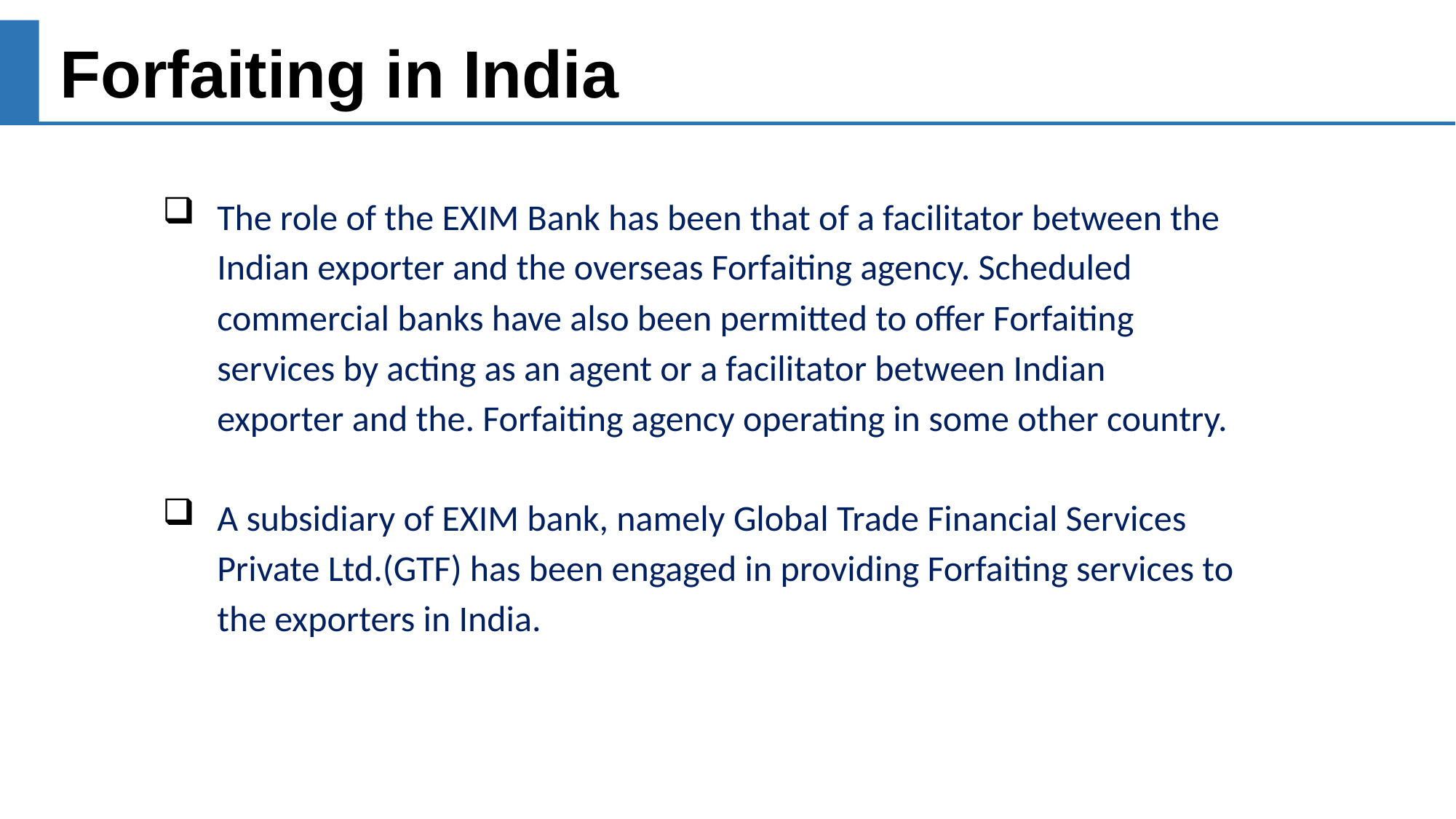

Forfaiting in India
The role of the EXIM Bank has been that of a facilitator between the Indian exporter and the overseas Forfaiting agency. Scheduled commercial banks have also been permitted to offer Forfaiting services by acting as an agent or a facilitator between Indian exporter and the. Forfaiting agency operating in some other country.

A subsidiary of EXIM bank, namely Global Trade Financial Services Private Ltd.(GTF) has been engaged in providing Forfaiting services to the exporters in India.